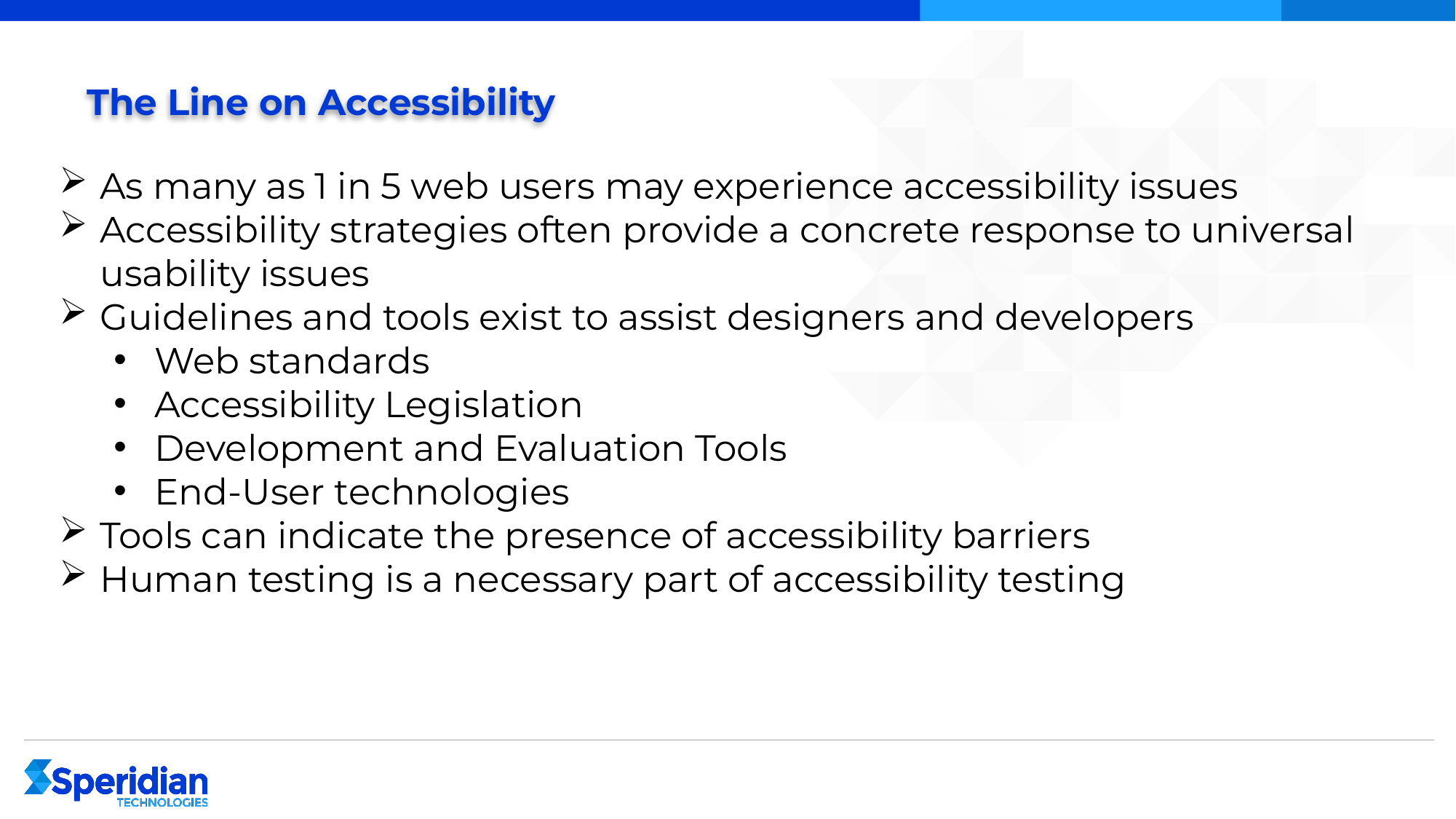

# The Line on Accessibility
As many as 1 in 5 web users may experience accessibility issues
Accessibility strategies often provide a concrete response to universal usability issues
Guidelines and tools exist to assist designers and developers
Web standards
Accessibility Legislation
Development and Evaluation Tools
End-User technologies
Tools can indicate the presence of accessibility barriers
Human testing is a necessary part of accessibility testing